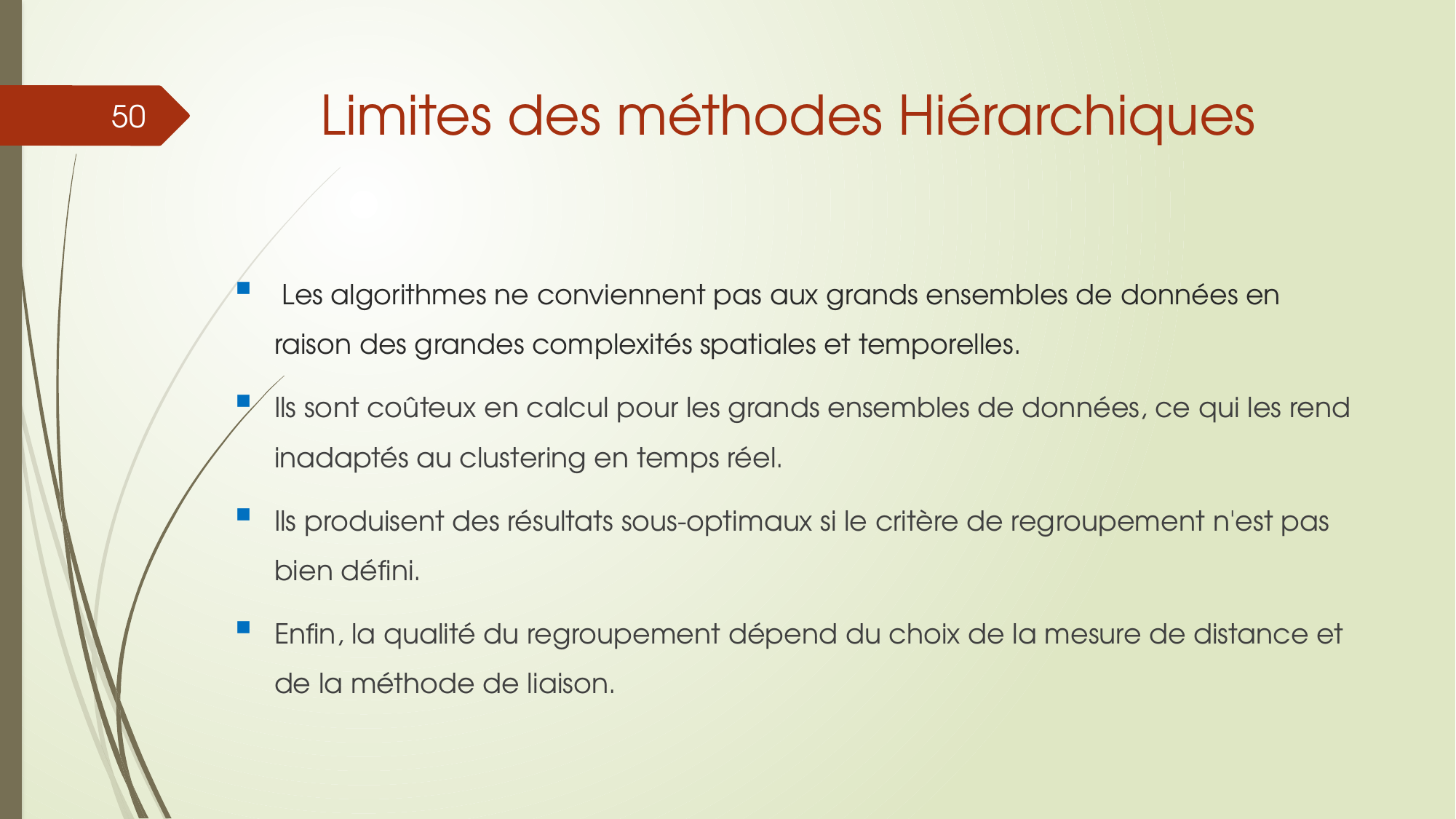

# Limites des méthodes Hiérarchiques
50
 Les algorithmes ne conviennent pas aux grands ensembles de données en raison des grandes complexités spatiales et temporelles.
Ils sont coûteux en calcul pour les grands ensembles de données, ce qui les rend inadaptés au clustering en temps réel.
Ils produisent des résultats sous-optimaux si le critère de regroupement n'est pas bien défini.
Enfin, la qualité du regroupement dépend du choix de la mesure de distance et de la méthode de liaison.